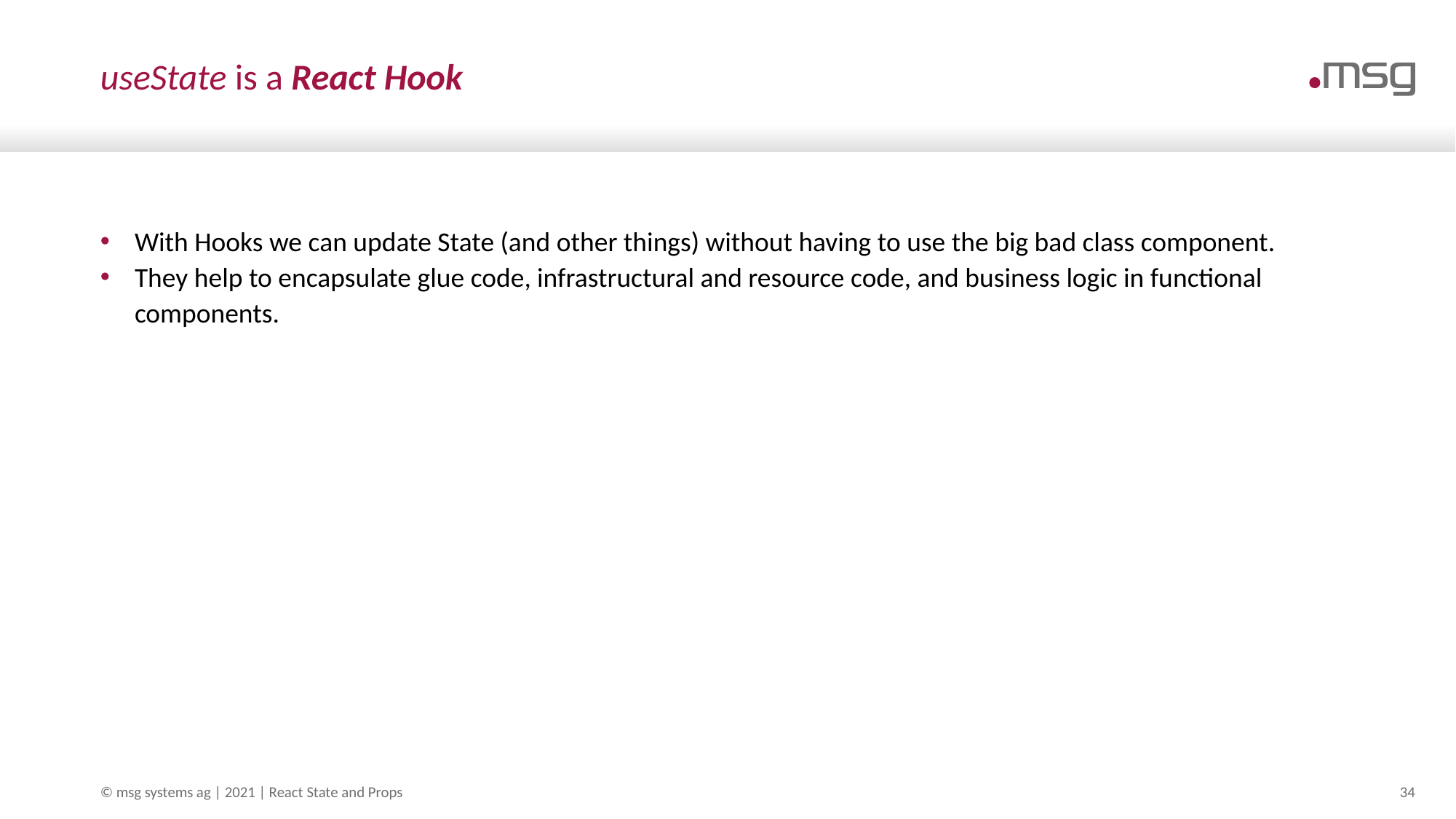

# useState is a React Hook
With Hooks we can update State (and other things) without having to use the big bad class component.
They help to encapsulate glue code, infrastructural and resource code, and business logic in functional components.
© msg systems ag | 2021 | React State and Props
34